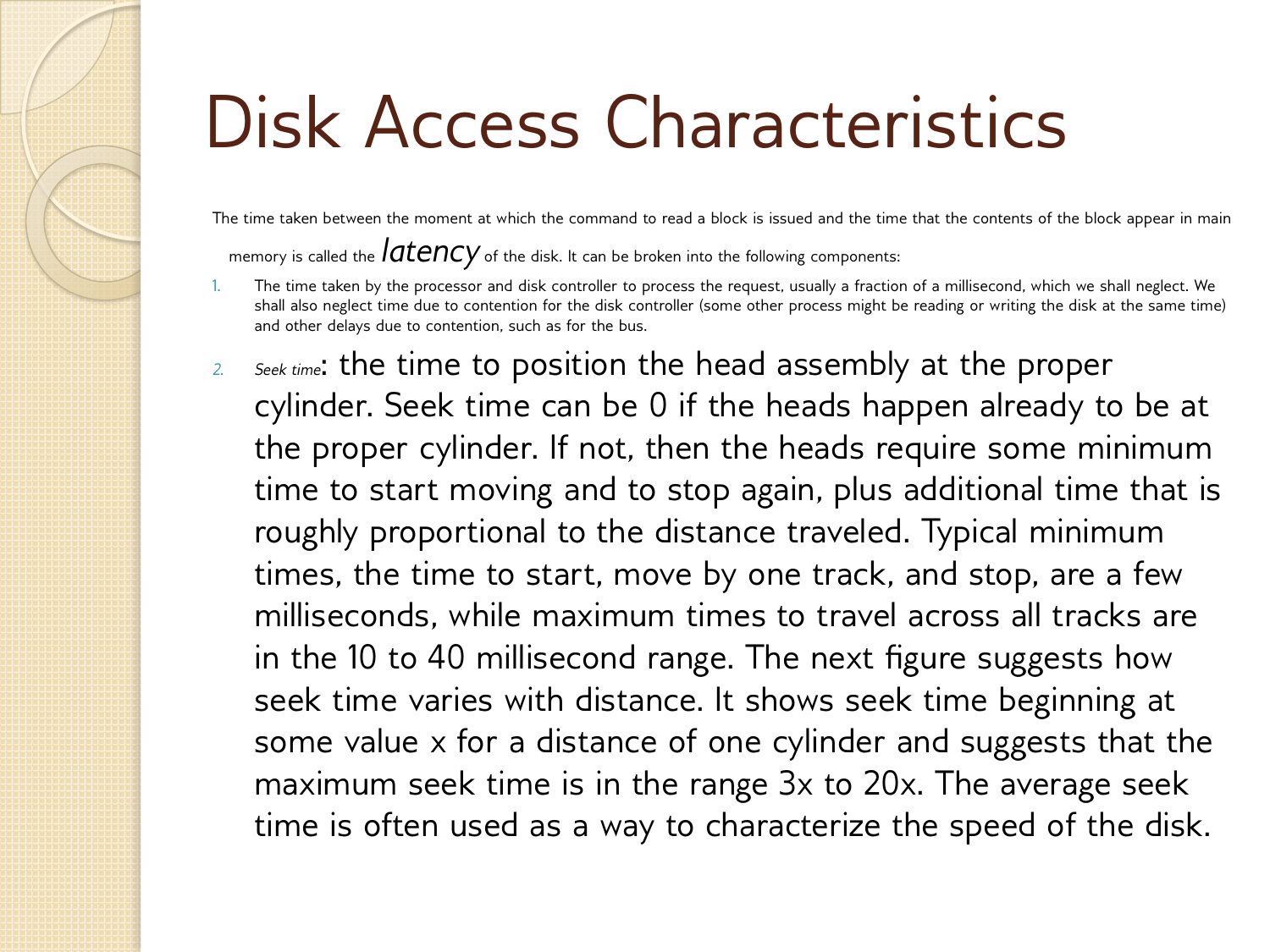

# Disk Access Characteristics
The time taken between the moment at which the command to read a block is issued and the time that the contents of the block appear in main memory is called the latency of the disk. It can be broken into the following components:
The time taken by the processor and disk controller to process the request, usually a fraction of a millisecond, which we shall neglect. We shall also neglect time due to contention for the disk controller (some other process might be reading or writing the disk at the same time) and other delays due to contention, such as for the bus.
Seek time: the time to position the head assembly at the proper cylinder. Seek time can be 0 if the heads happen already to be at the proper cylinder. If not, then the heads require some minimum time to start moving and to stop again, plus additional time that is roughly proportional to the distance traveled. Typical minimum times, the time to start, move by one track, and stop, are a few milliseconds, while maximum times to travel across all tracks are in the 10 to 40 millisecond range. The next figure suggests how seek time varies with distance. It shows seek time beginning at some value x for a distance of one cylinder and suggests that the maximum seek time is in the range 3x to 20x. The average seek time is often used as a way to characterize the speed of the disk.